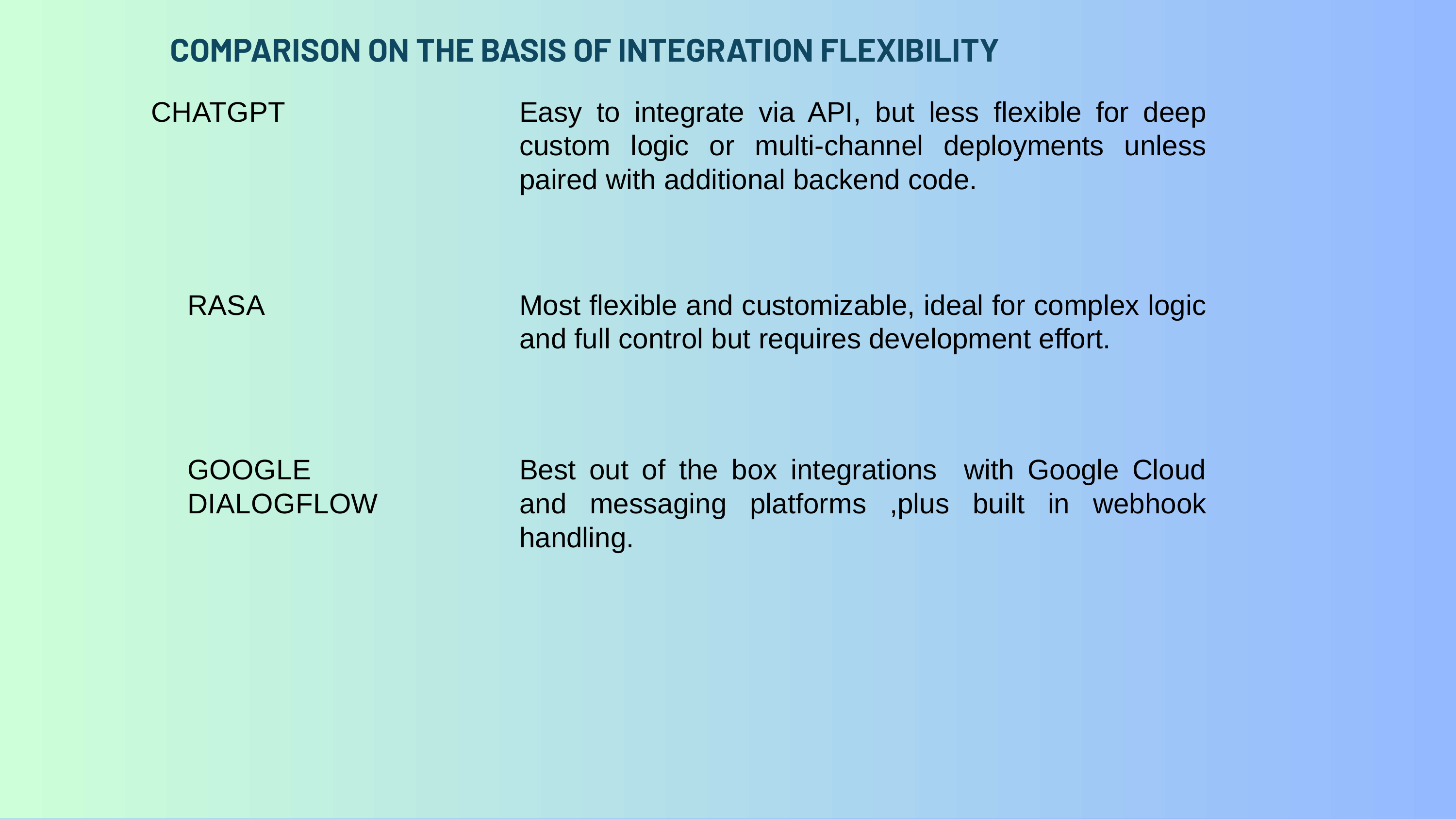

COMPARISON ON THE BASIS OF INTEGRATION FLEXIBILITY

| CHATGPT | Easy to integrate via API, but less flexible for deep custom logic or multi-channel deployments unless paired with additional backend code. |
| --- | --- |
| RASA | Most flexible and customizable, ideal for complex logic and full control but requires development effort. |
| GOOGLE DIALOGFLOW | Best out of the box integrations with Google Cloud and messaging platforms ,plus built in webhook handling. |